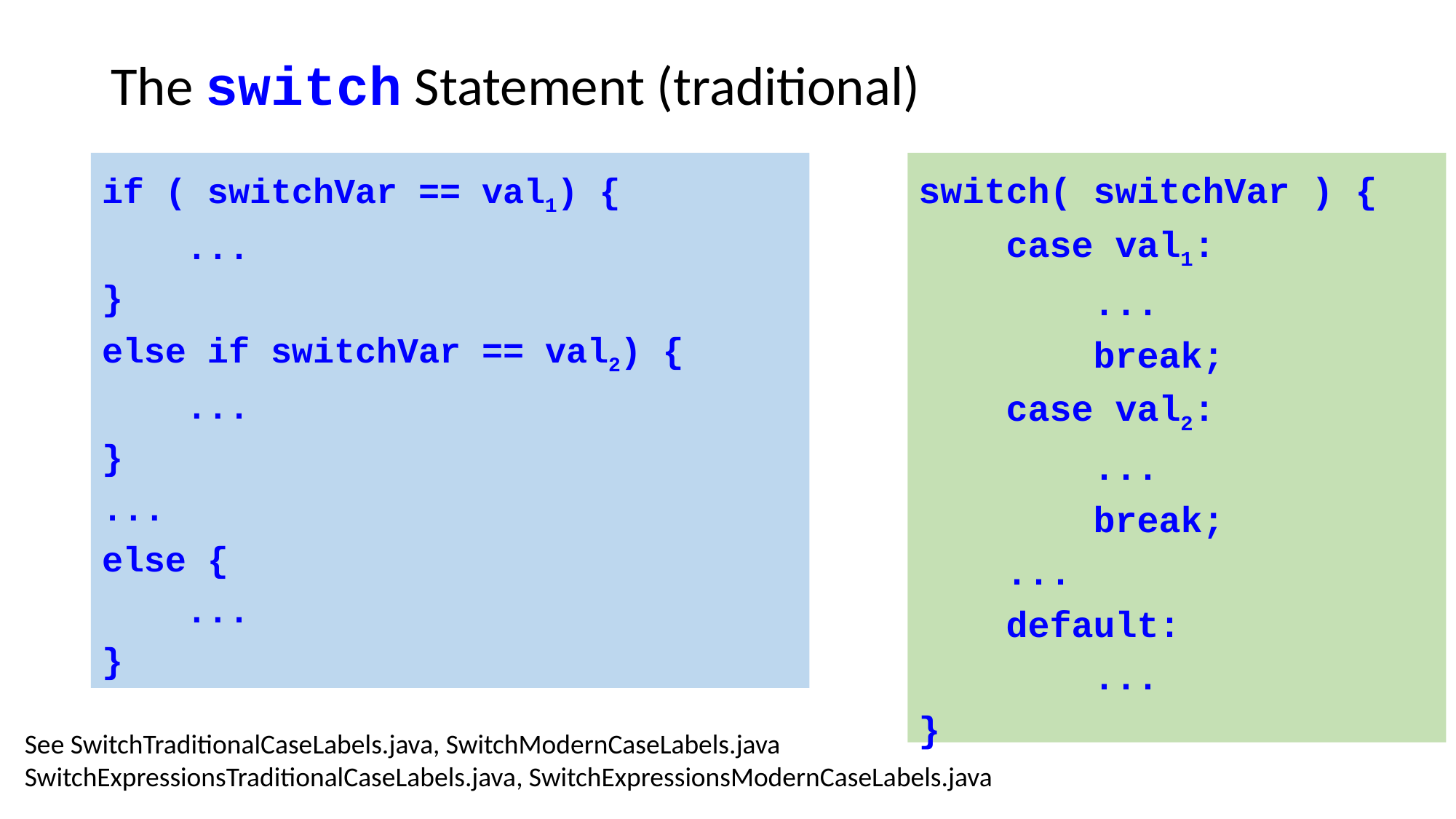

# The switch Statement (traditional)
if ( switchVar == val1) {
    ...
}
else if switchVar == val2) {
    ...
}
...
else {
    ...
}
switch( switchVar ) {
    case val1:
        ...
        break;
    case val2:
        ...
        break;
    ...
    default:
        ...
}
See SwitchTraditionalCaseLabels.java, SwitchModernCaseLabels.java
SwitchExpressionsTraditionalCaseLabels.java, SwitchExpressionsModernCaseLabels.java